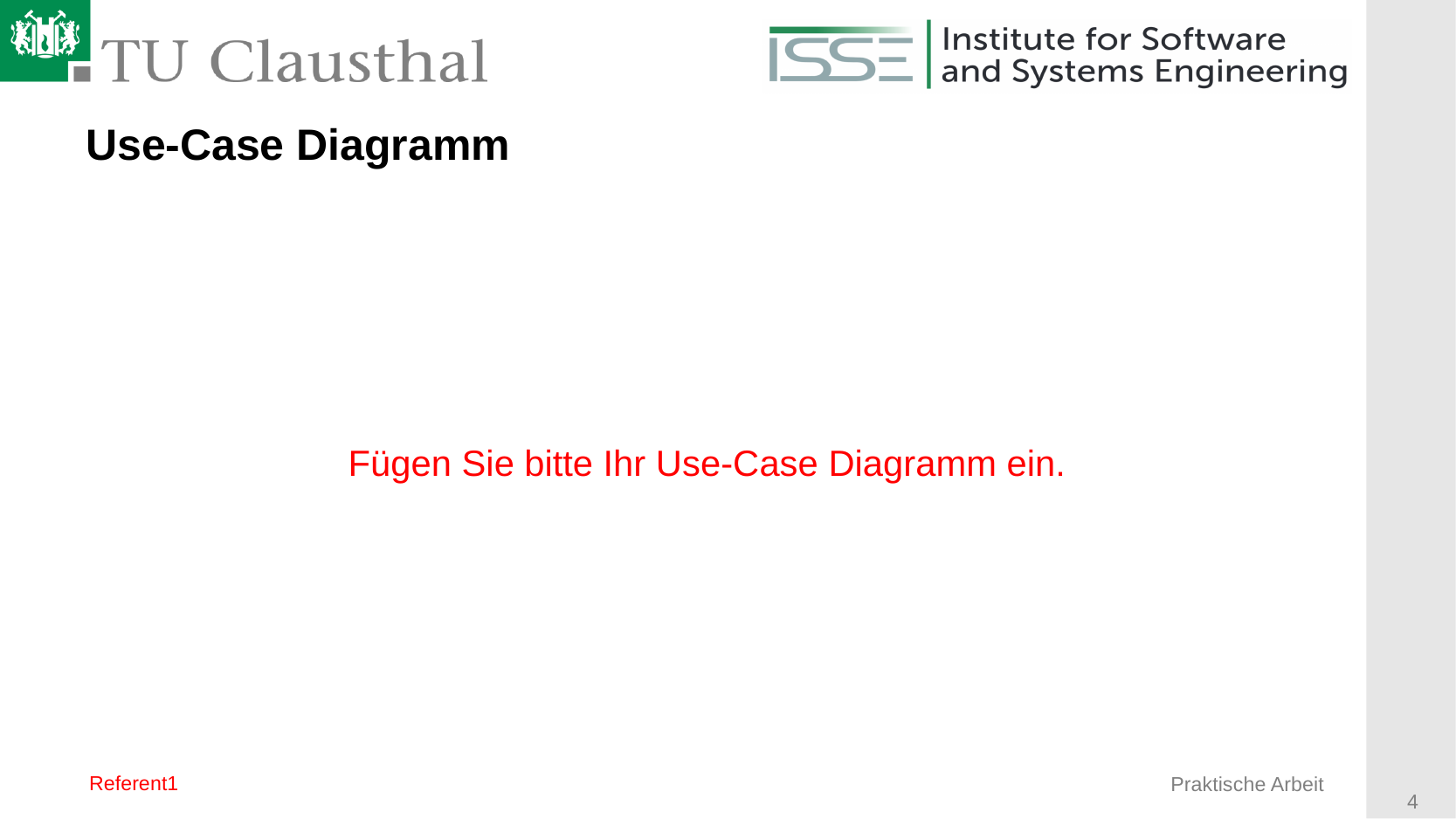

# Use-Case Diagramm
Fügen Sie bitte Ihr Use-Case Diagramm ein.